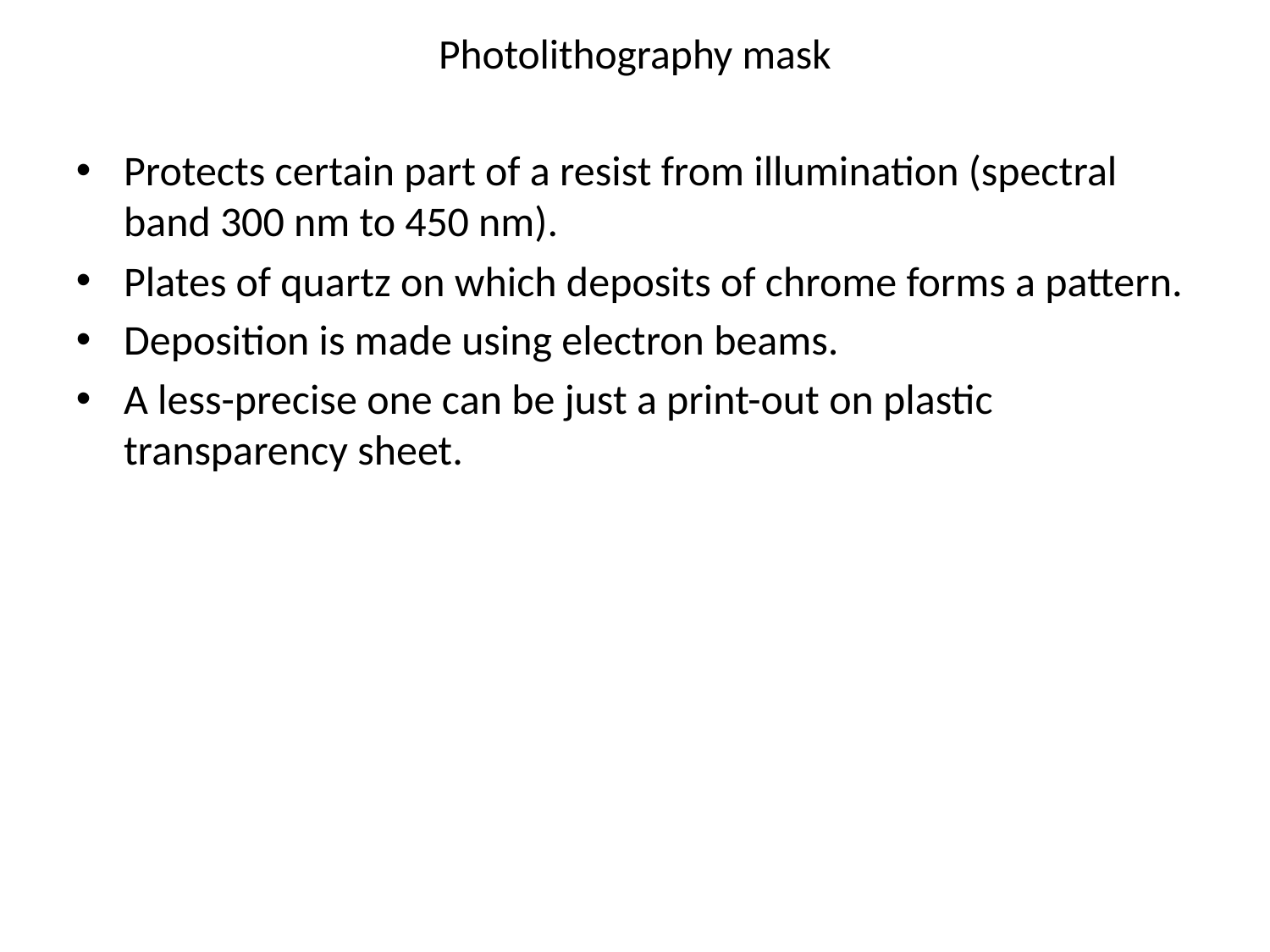

Photolithography mask
Protects certain part of a resist from illumination (spectral band 300 nm to 450 nm).
Plates of quartz on which deposits of chrome forms a pattern.
Deposition is made using electron beams.
A less-precise one can be just a print-out on plastic transparency sheet.